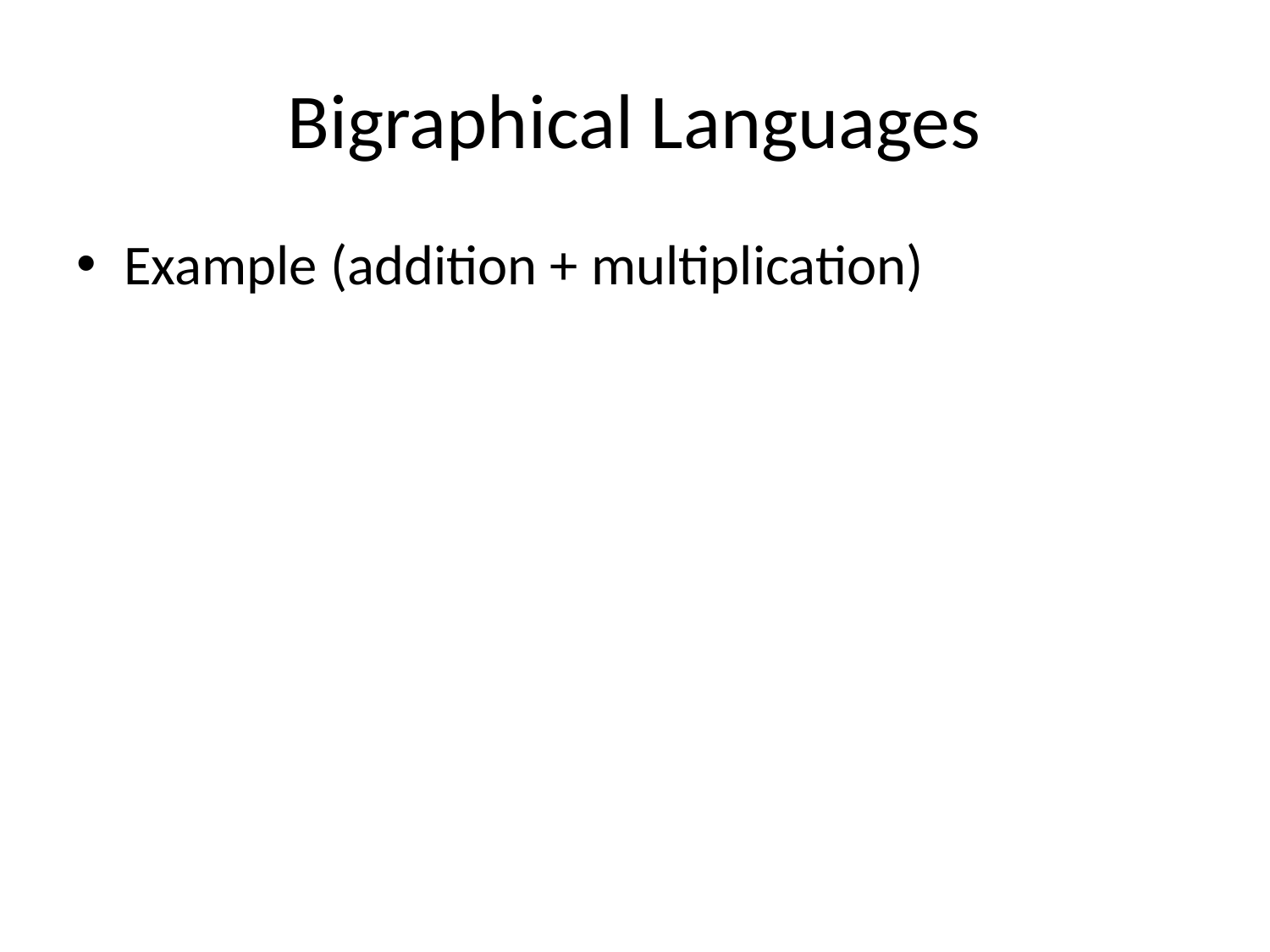

# Bigraphical Languages
Example (addition + multiplication)